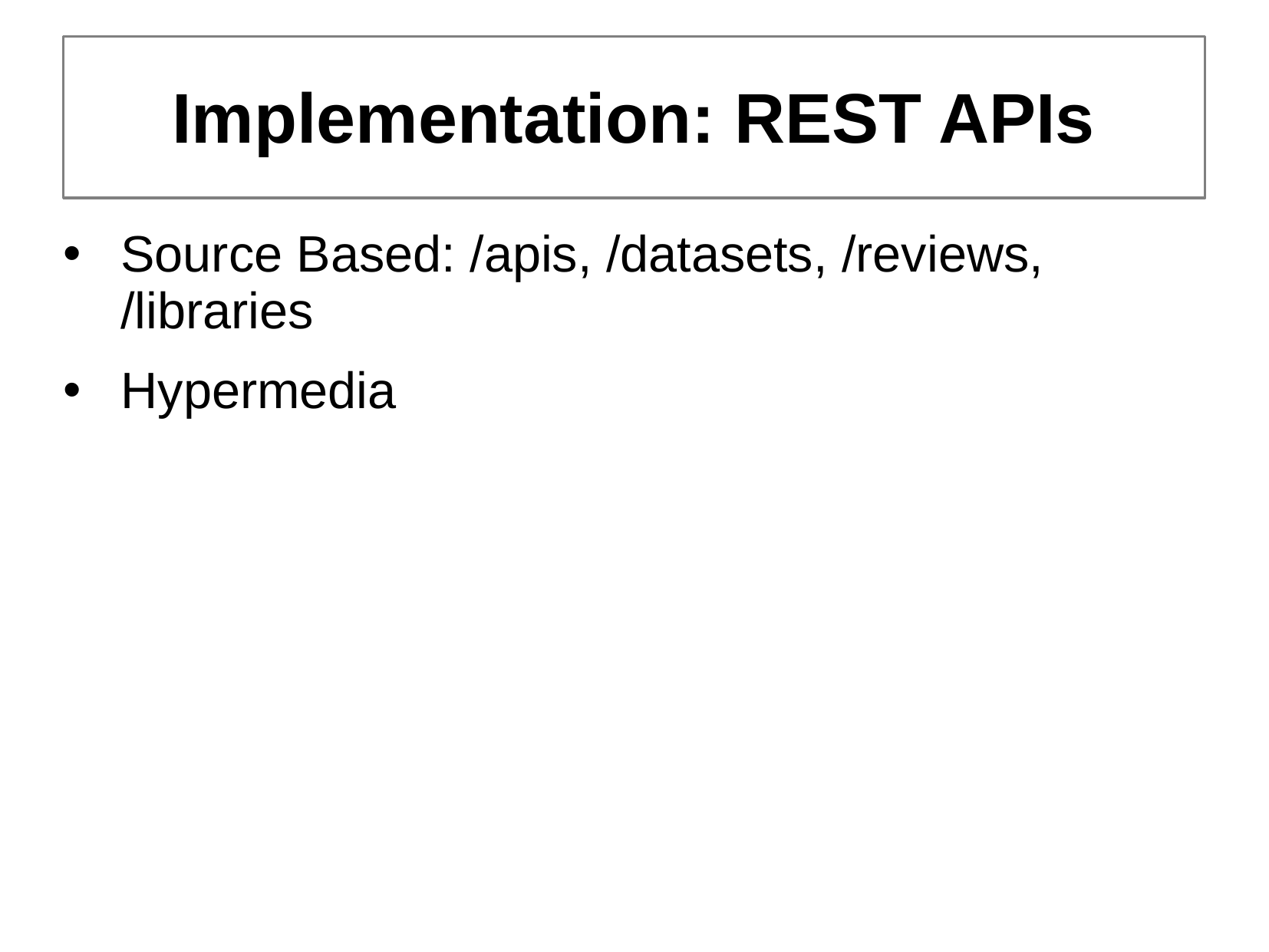

# Implementation: REST APIs
Source Based: /apis, /datasets, /reviews, /libraries
Hypermedia